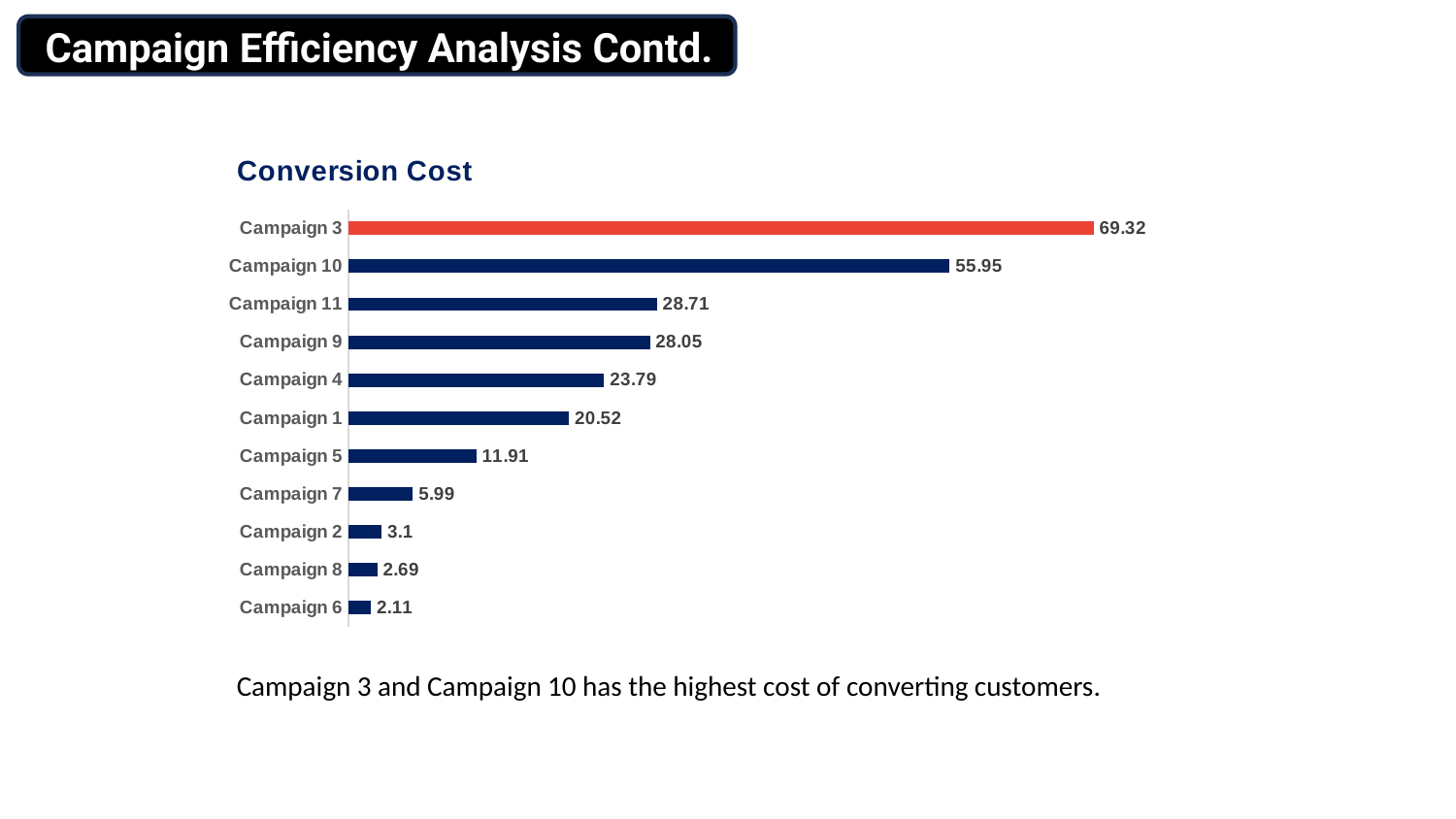

Campaign Efficiency Analysis Contd.

### Chart: Conversion Cost

| Category | Sum of Cost per Result (CPR) |
|---|---|
| Campaign 6 | 2.11 |
| Campaign 8 | 2.69 |
| Campaign 2 | 3.1 |
| Campaign 7 | 5.99 |
| Campaign 5 | 11.91 |
| Campaign 1 | 20.52 |
| Campaign 4 | 23.79 |
| Campaign 9 | 28.05 |
| Campaign 11 | 28.71 |
| Campaign 10 | 55.95 |
| Campaign 3 | 69.32 |
Campaign 3 and Campaign 10 has the highest cost of converting customers.